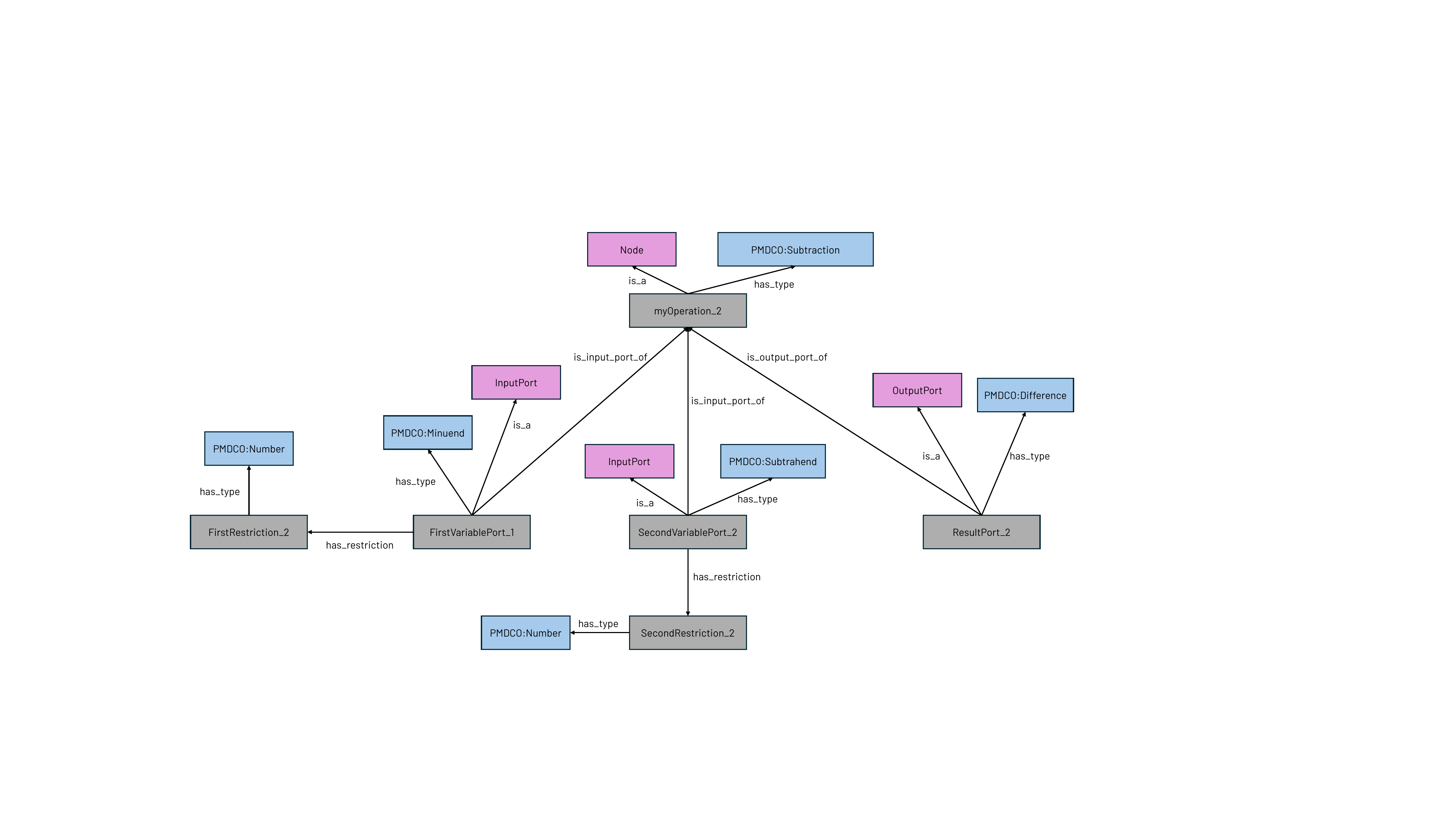

Node
PMDCO:Subtraction
is_a
has_type
myOperation_2
is_input_port_of
is_output_port_of
InputPort
OutputPort
PMDCO:Difference
is_input_port_of
PMDCO:Minuend
is_a
PMDCO:Number
InputPort
PMDCO:Subtrahend
is_a
has_type
has_type
has_type
has_type
is_a
FirstRestriction_2
ResultPort_2
FirstVariablePort_2
FirstVariablePort_1
SecondVariablePort_2
has_restriction
has_restriction
has_type
PMDCO:Number
SecondRestriction_2